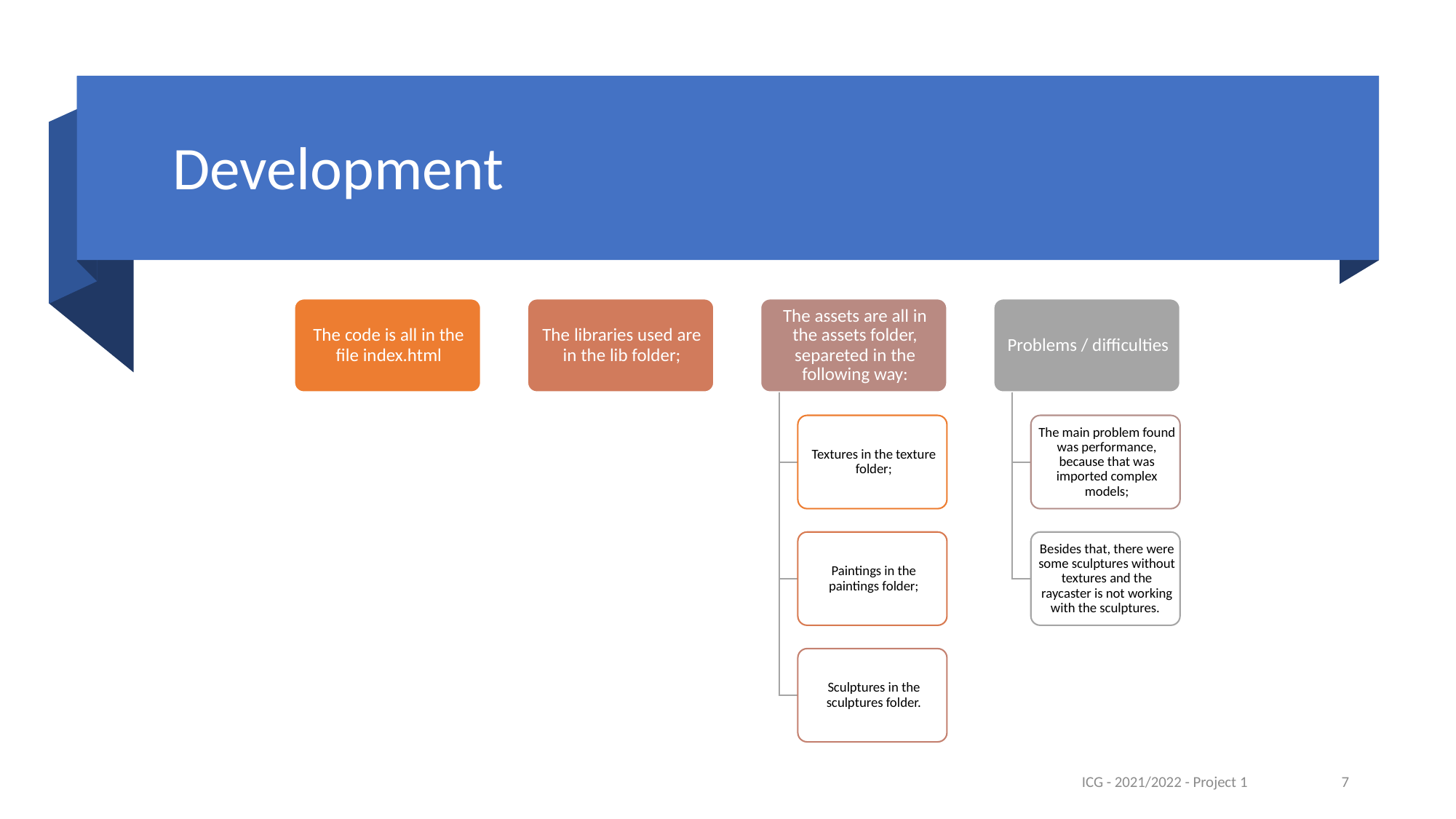

# Development
The code is all in the file index.html
The libraries used are in the lib folder;
The assets are all in the assets folder, separeted in the following way:
Textures in the texture folder;
Paintings in the paintings folder;
Sculptures in the sculptures folder.
Problems / difficulties
The main problem found was performance, because that was imported complex models;
Besides that, there were some sculptures without textures and the raycaster is not working with the sculptures.
ICG - 2021/2022 - Project 1
7